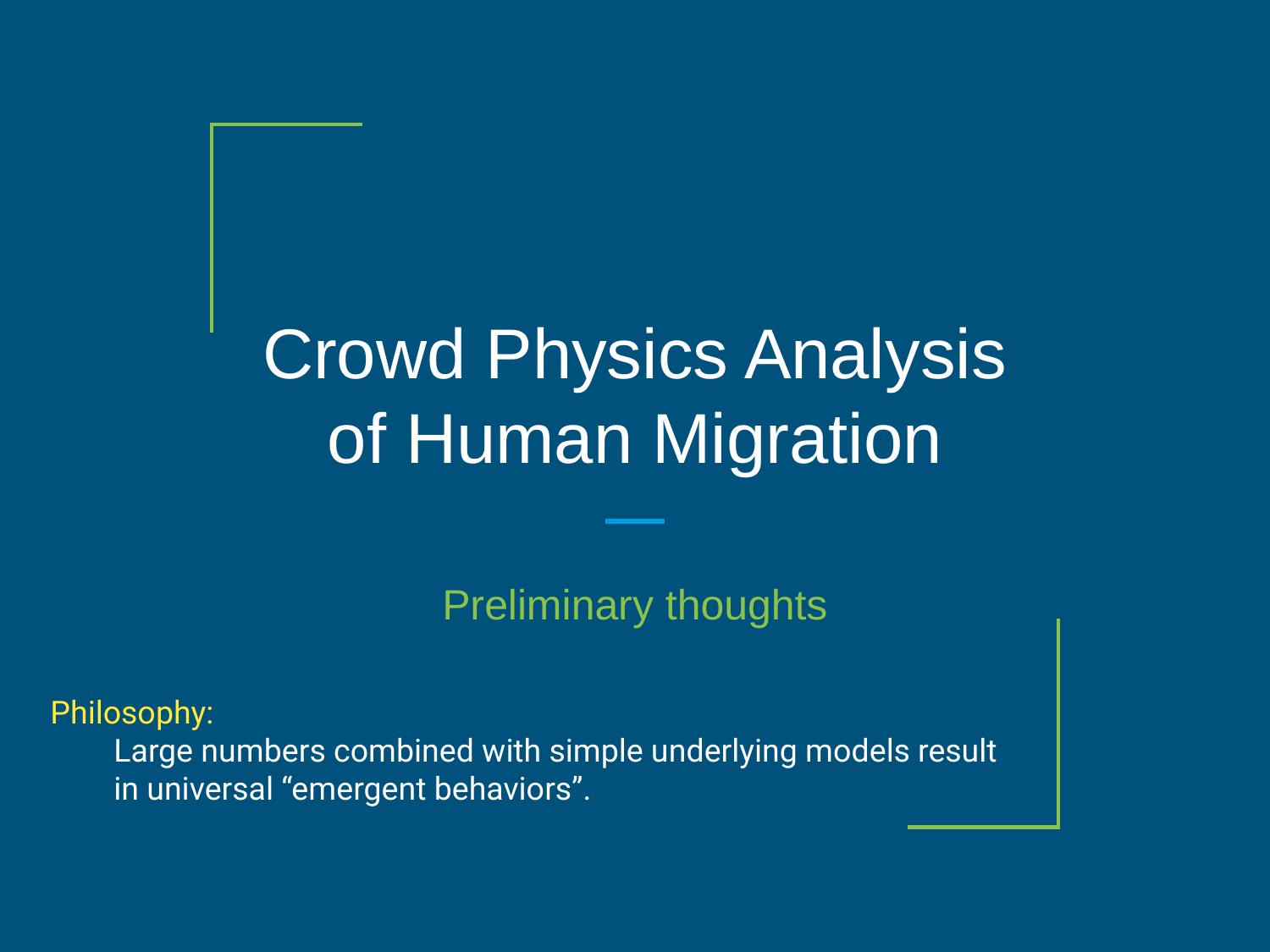

# Crowd Physics Analysis of Human Migration
Preliminary thoughts
Philosophy:
Large numbers combined with simple underlying models result in universal “emergent behaviors”.